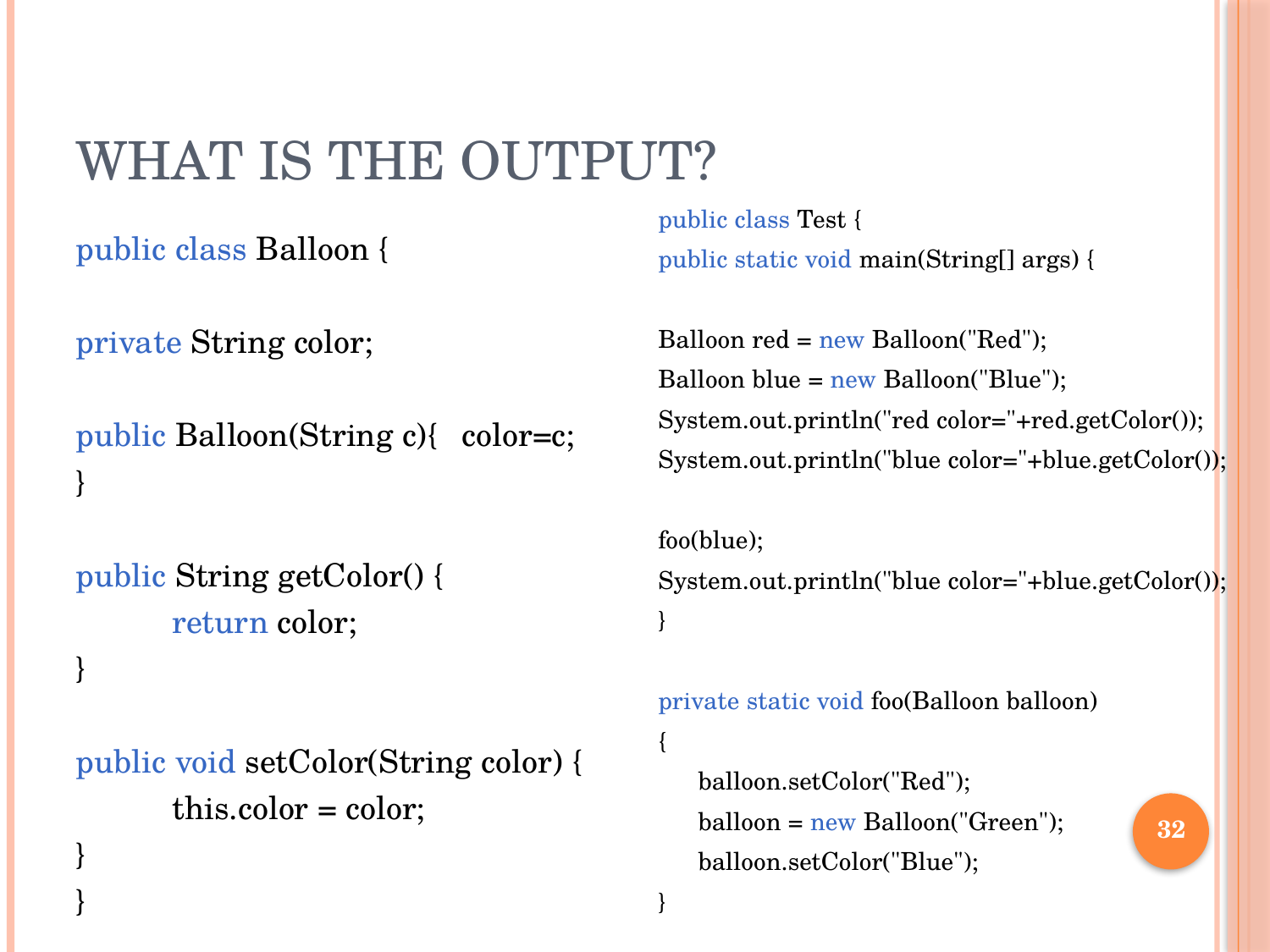

# What is the output?
public class Test {
public static void main(String[] args) {

Balloon red = new Balloon("Red");
Balloon blue = new Balloon("Blue");
System.out.println("red color="+red.getColor());
System.out.println("blue color="+blue.getColor());

foo(blue);
System.out.println("blue color="+blue.getColor());
}

private static void foo(Balloon balloon)
{
balloon.setColor("Red");
balloon = new Balloon("Green");
balloon.setColor("Blue");
}
public class Balloon {

private String color;

public Balloon(String c){		color=c;
}

public String getColor() {
	return color;
}

public void setColor(String color) {
	this.color = color;
}
}

32